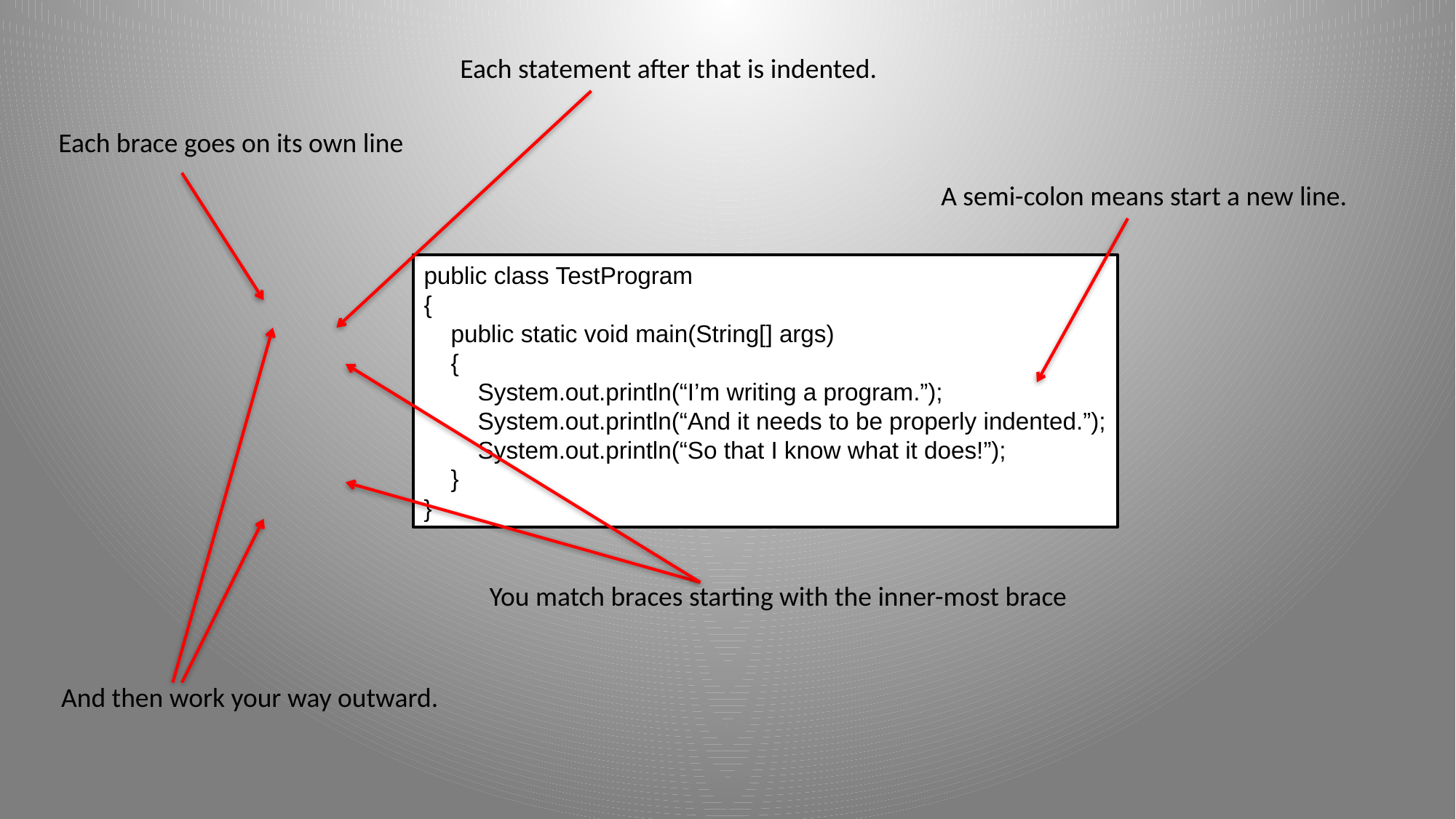

Each statement after that is indented.
Each brace goes on its own line
A semi-colon means start a new line.
public class TestProgram
{
    public static void main(String[] args)
    {
        System.out.println(“I’m writing a program.”);
        System.out.println(“And it needs to be properly indented.”);
        System.out.println(“So that I know what it does!”);
    }
}
You match braces starting with the inner-most brace
And then work your way outward.